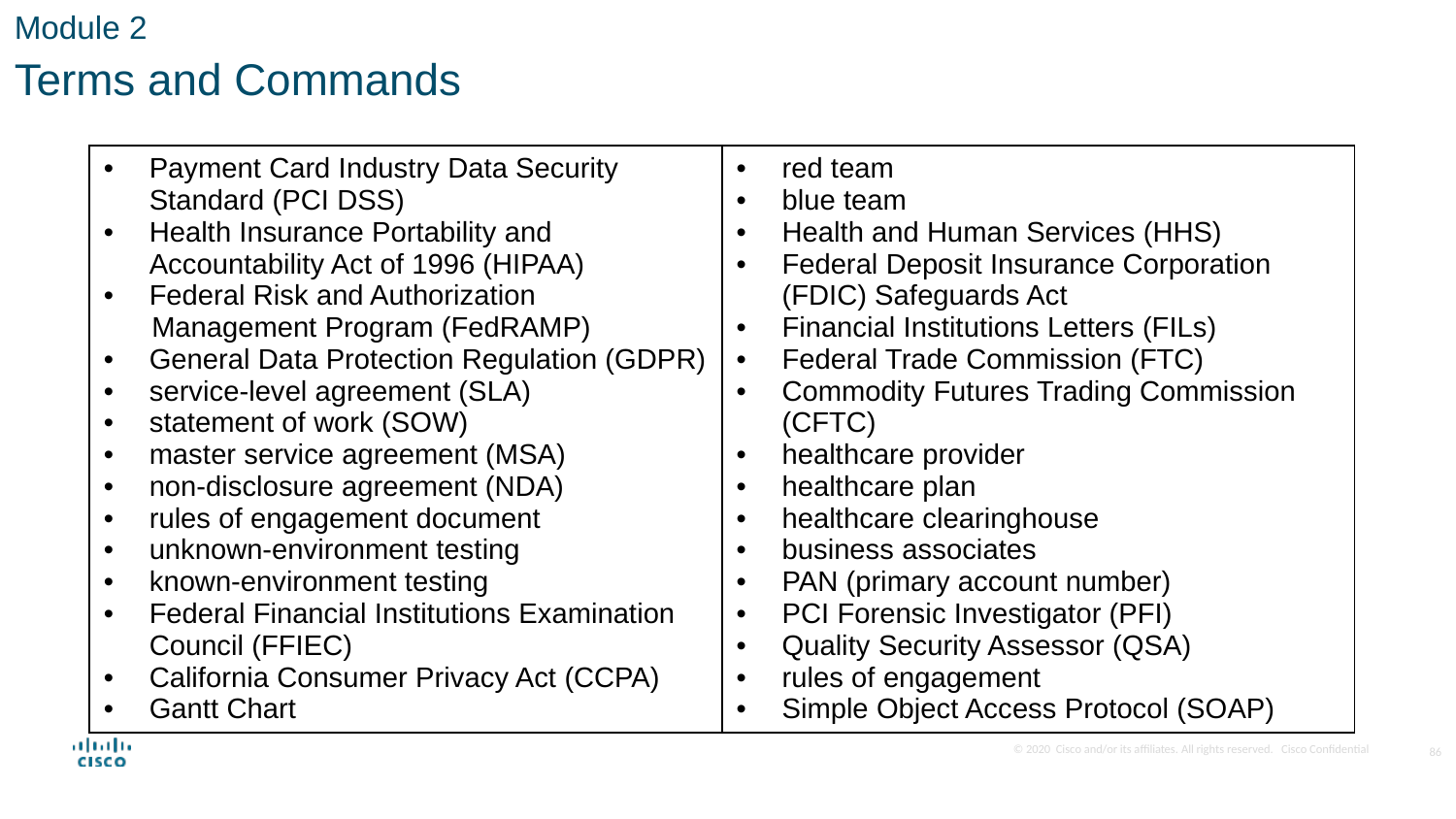

Module 2
Terms and Commands
| Payment Card Industry Data Security Standard (PCI DSS) Health Insurance Portability and Accountability Act of 1996 (HIPAA) Federal Risk and Authorization       Management Program (FedRAMP) General Data Protection Regulation (GDPR) service-level agreement (SLA) statement of work (SOW) master service agreement (MSA) non-disclosure agreement (NDA) rules of engagement document unknown-environment testing known-environment testing Federal Financial Institutions Examination Council (FFIEC) California Consumer Privacy Act (CCPA) Gantt Chart | red team blue team Health and Human Services (HHS) Federal Deposit Insurance Corporation (FDIC) Safeguards Act Financial Institutions Letters (FILs) Federal Trade Commission (FTC) Commodity Futures Trading Commission (CFTC) healthcare provider healthcare plan healthcare clearinghouse business associates PAN (primary account number) PCI Forensic Investigator (PFI) Quality Security Assessor (QSA) rules of engagement Simple Object Access Protocol (SOAP) |
| --- | --- |
86